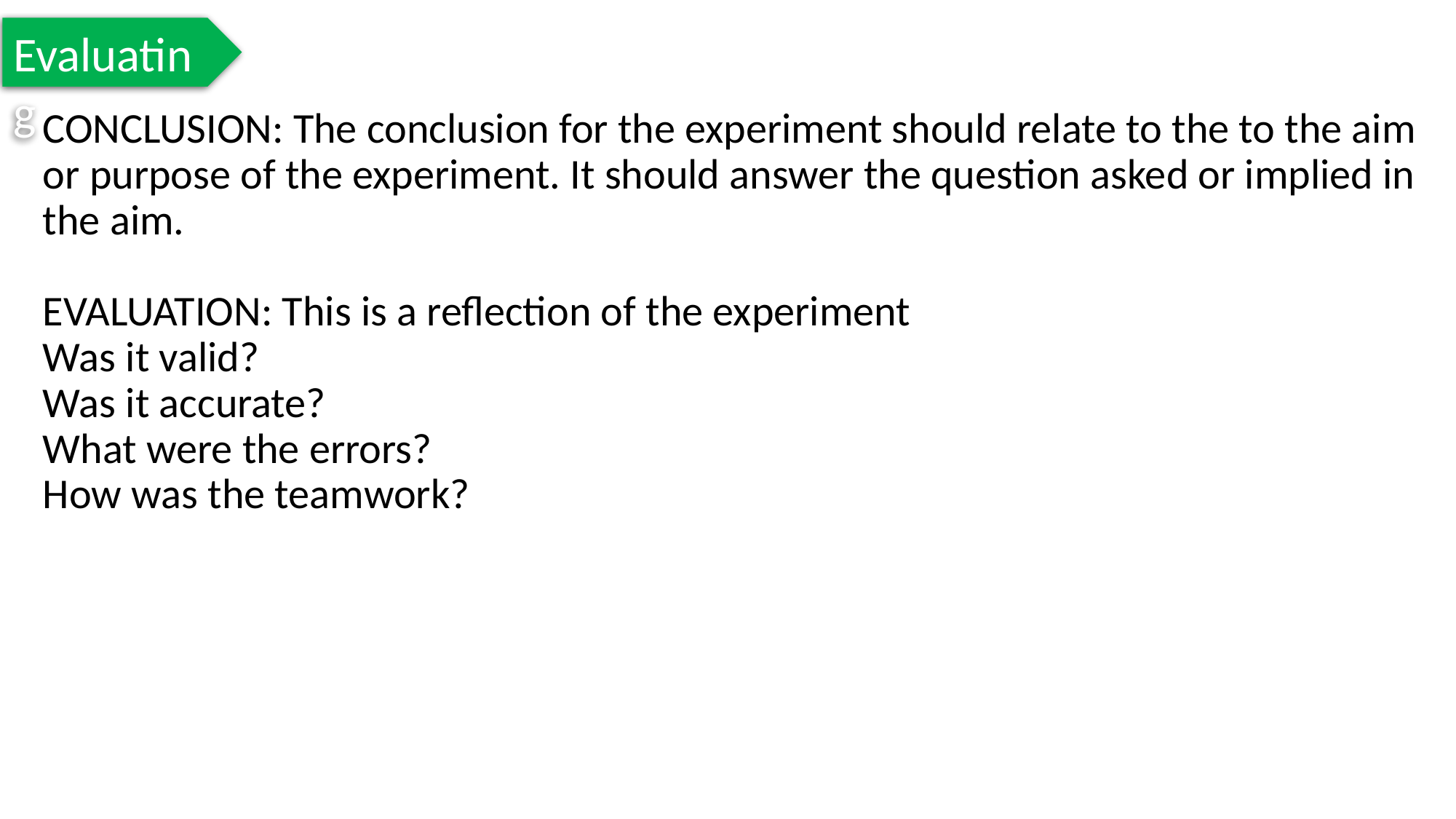

Evaluating
CONCLUSION: The conclusion for the experiment should relate to the to the aim or purpose of the experiment. It should answer the question asked or implied in the aim.

EVALUATION: This is a reflection of the experiment
Was it valid?
Was it accurate?
What were the errors?
How was the teamwork?